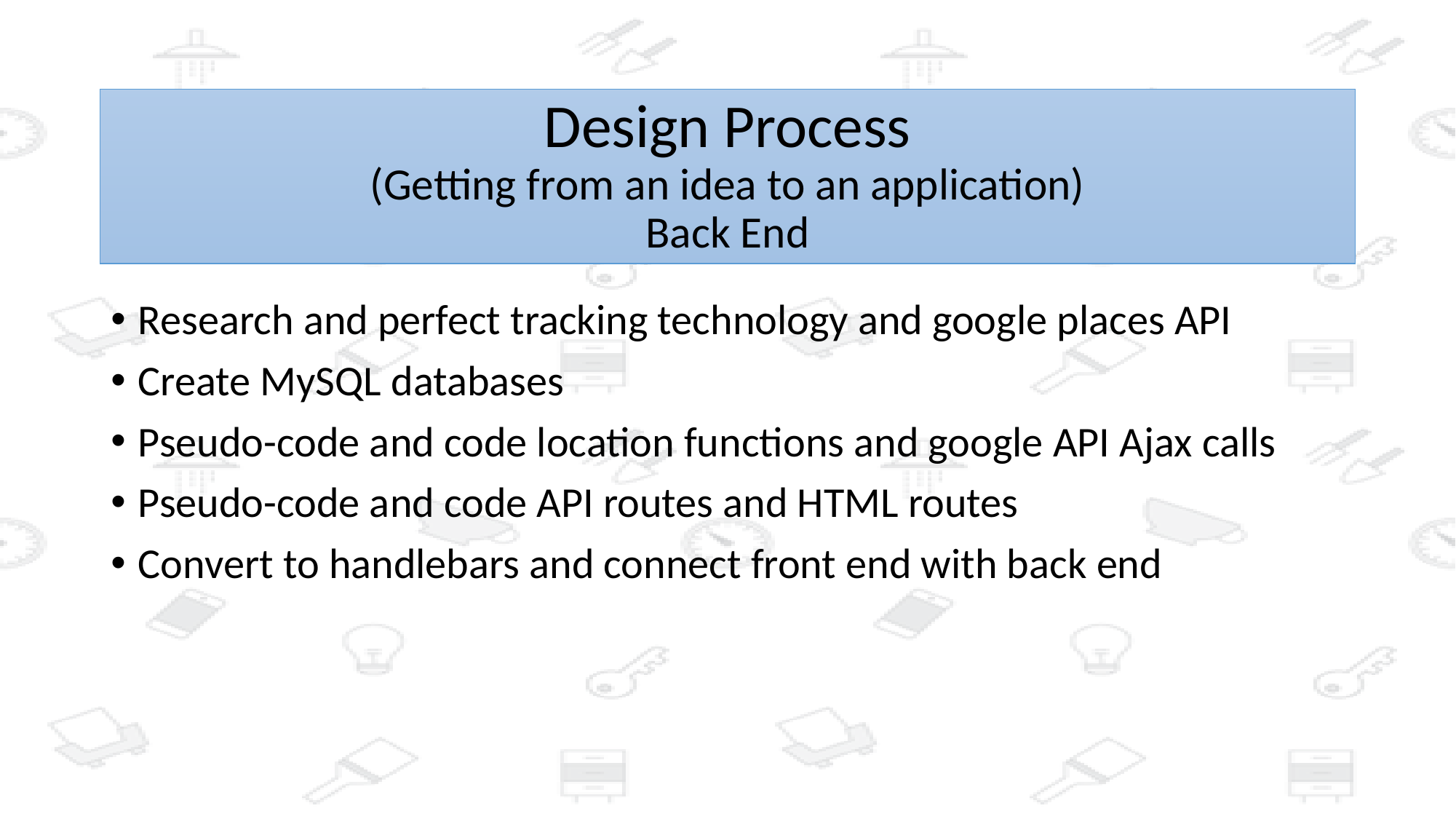

# Design Process (Getting from an idea to an application) Back End
Research and perfect tracking technology and google places API
Create MySQL databases
Pseudo-code and code location functions and google API Ajax calls
Pseudo-code and code API routes and HTML routes
Convert to handlebars and connect front end with back end